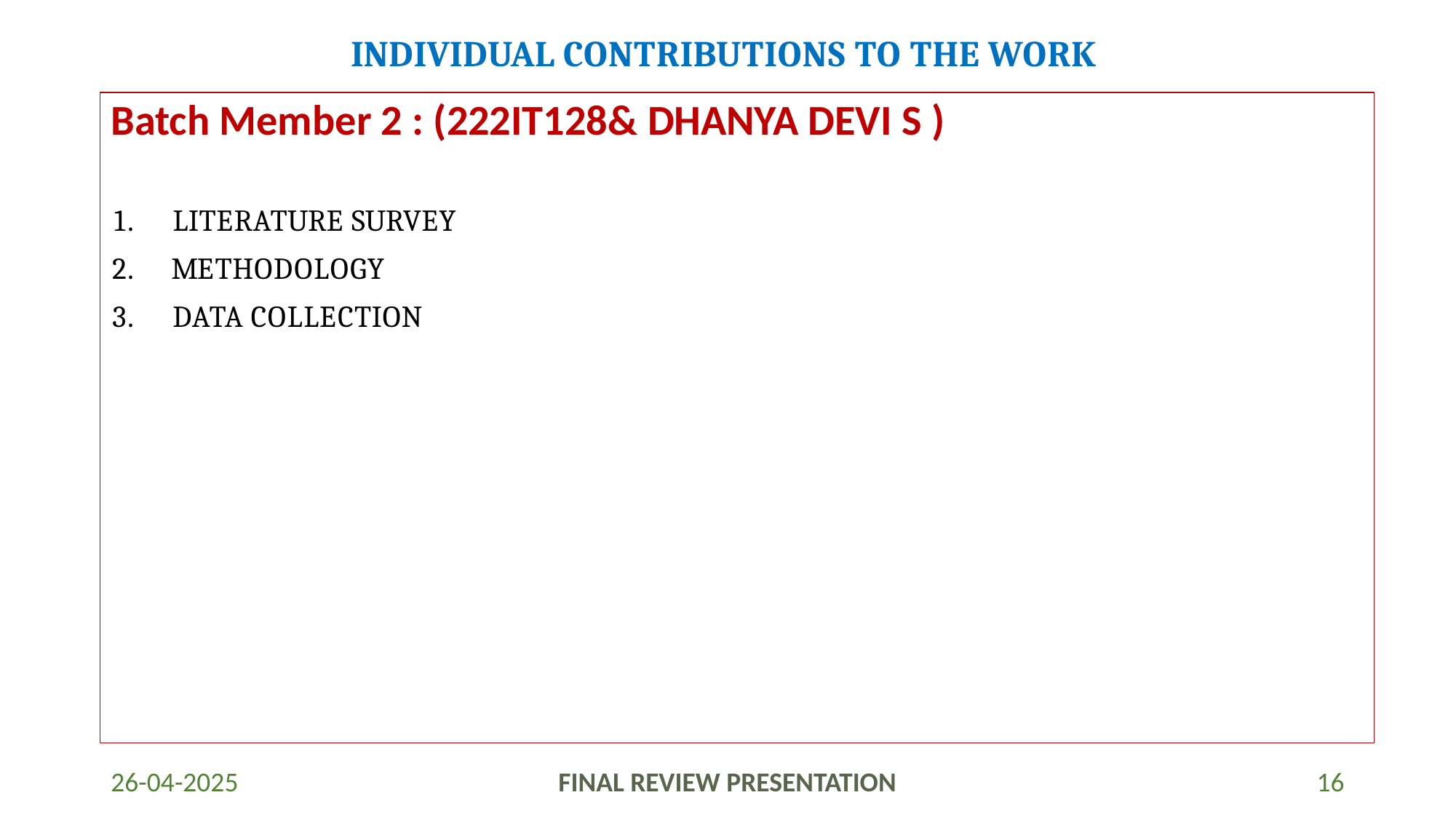

# INDIVIDUAL CONTRIBUTIONS TO THE WORK
Batch Member 2 : (222IT128& DHANYA DEVI S )

LITERATURE SURVEY
METHODOLOGY
DATA COLLECTION

26-04-2025
FINAL REVIEW PRESENTATION
16